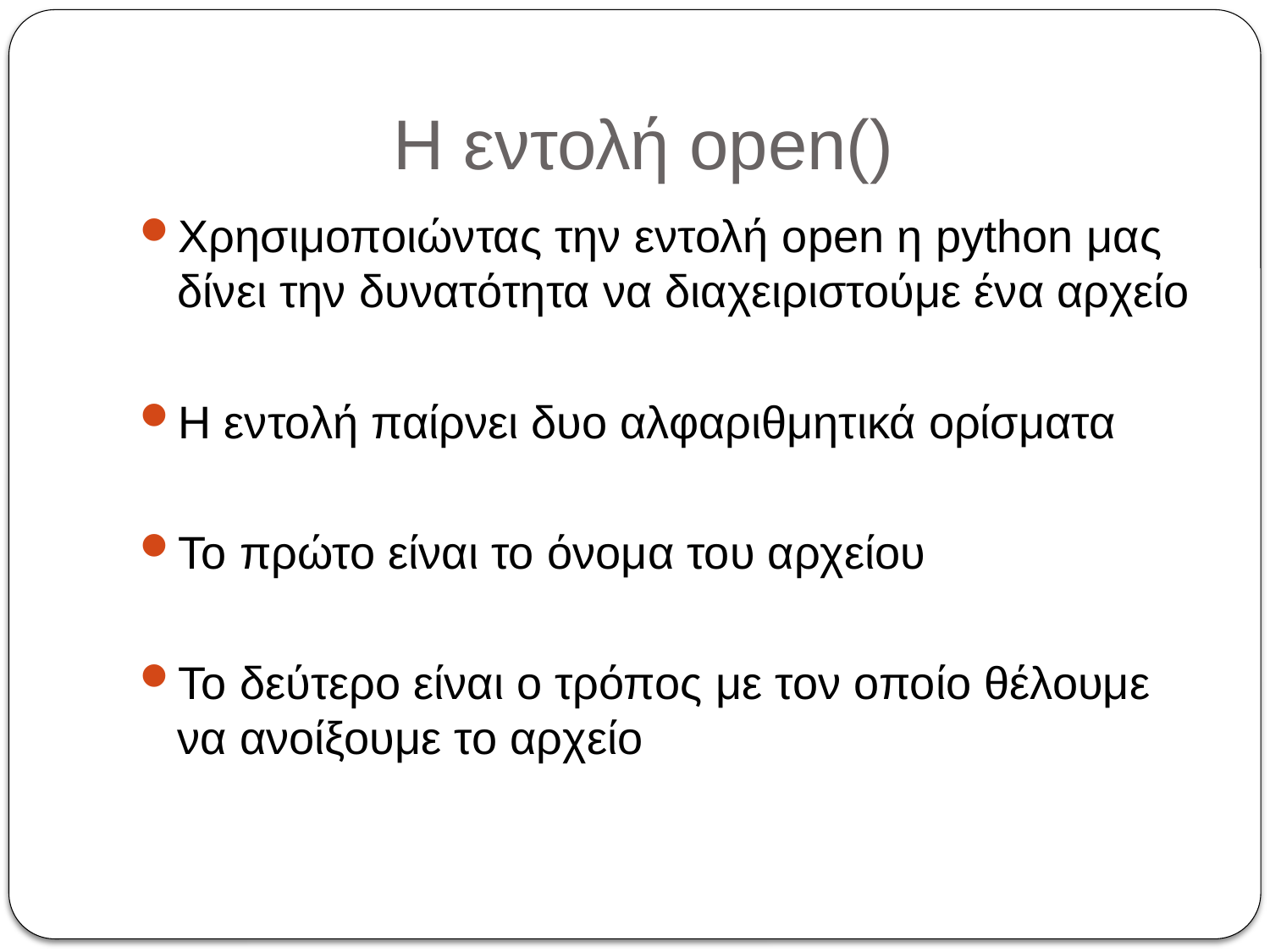

# Η εντολή open()
Χρησιμοποιώντας την εντολή open η python μας δίνει την δυνατότητα να διαχειριστούμε ένα αρχείο

Η εντολή παίρνει δυο αλφαριθμητικά ορίσματα

Το πρώτο είναι το όνομα του αρχείου

Το δεύτερο είναι ο τρόπος με τον οποίο θέλουμε να ανοίξουμε το αρχείο